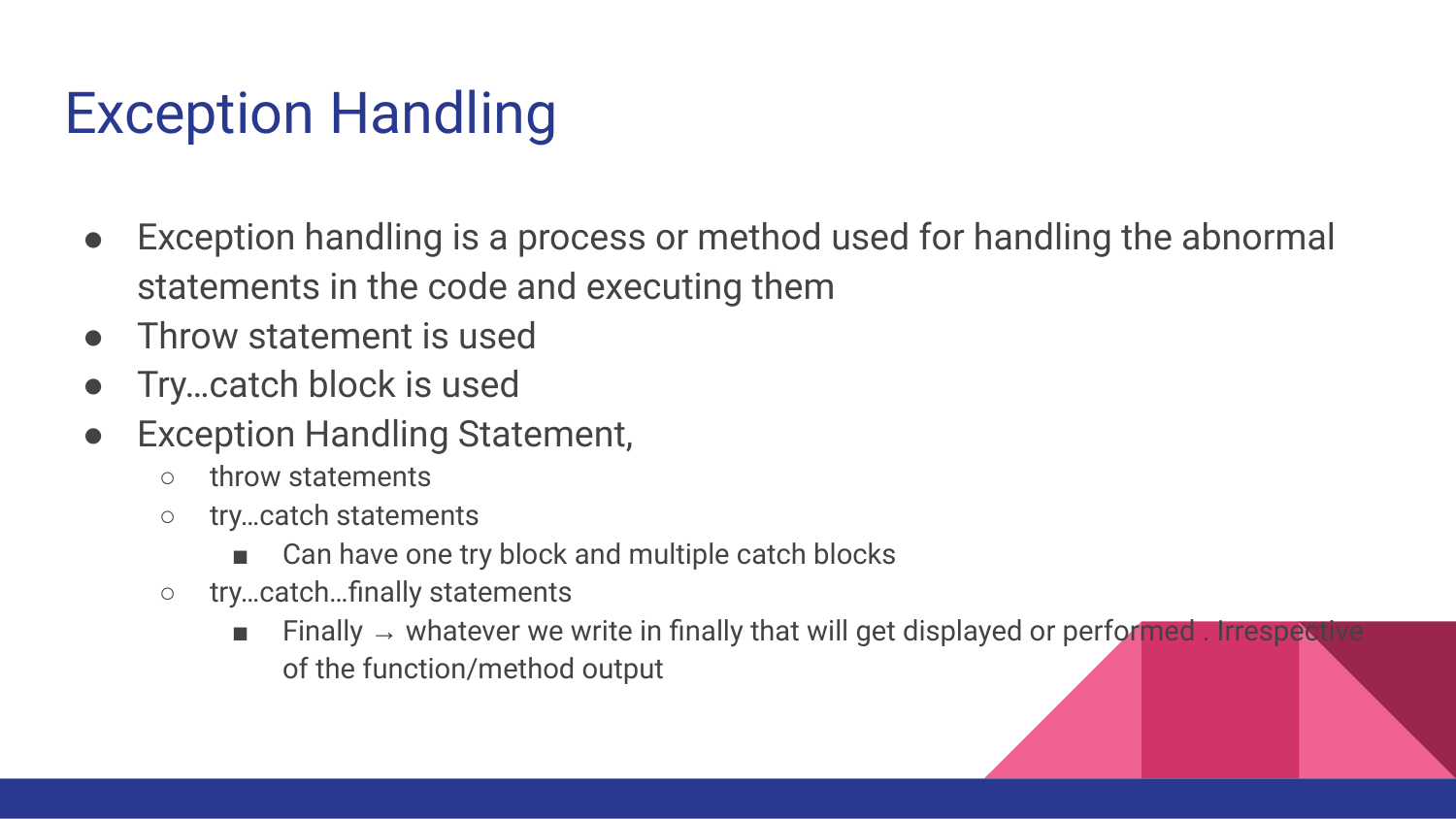

# Exception Handling
Exception handling is a process or method used for handling the abnormal statements in the code and executing them
Throw statement is used
Try…catch block is used
Exception Handling Statement,
throw statements
try…catch statements
Can have one try block and multiple catch blocks
try…catch…finally statements
Finally → whatever we write in finally that will get displayed or performed . Irrespective of the function/method output